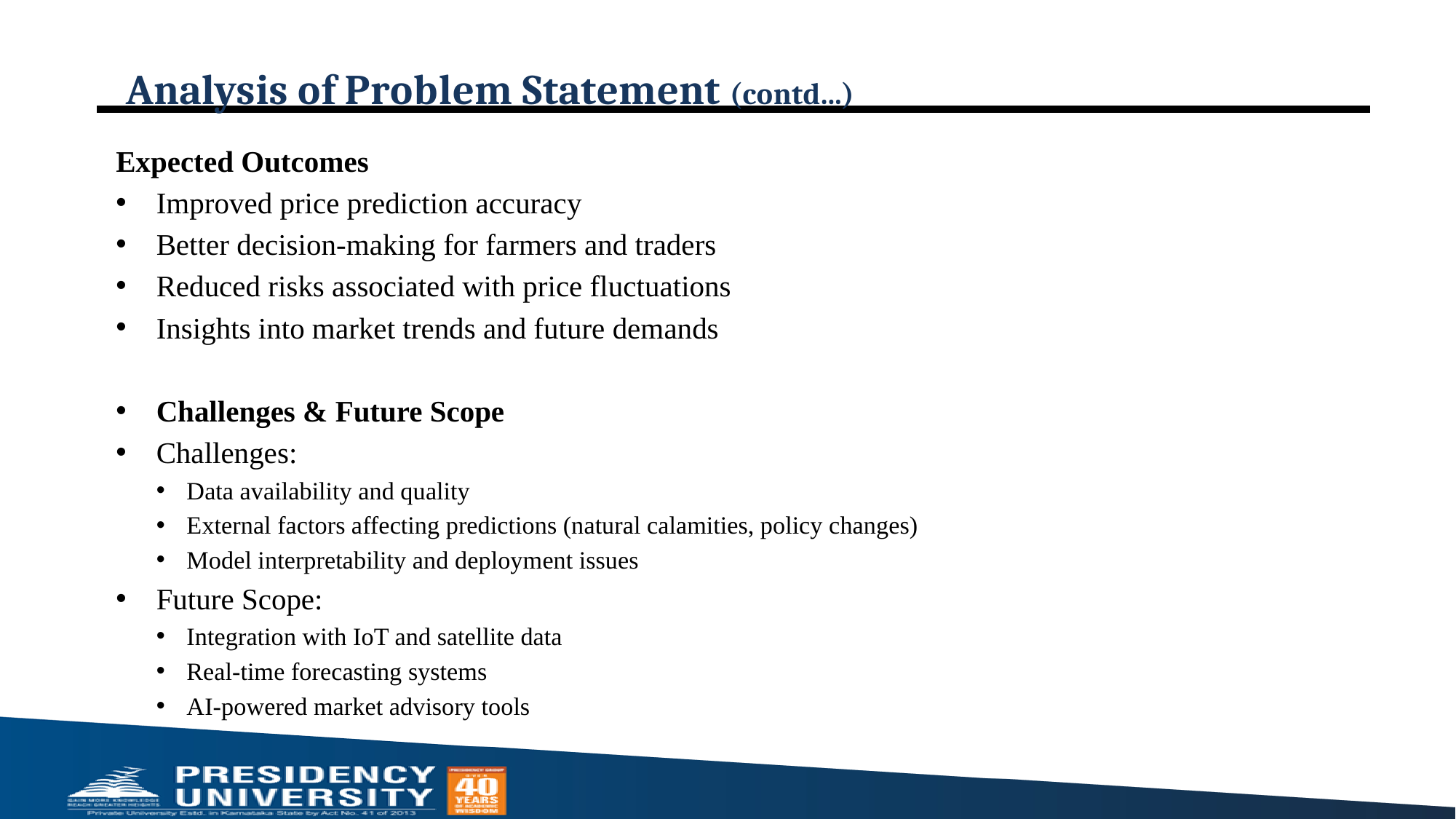

# Analysis of Problem Statement (contd...)
Expected Outcomes
Improved price prediction accuracy
Better decision-making for farmers and traders
Reduced risks associated with price fluctuations
Insights into market trends and future demands

Challenges & Future Scope
Challenges:
Data availability and quality
External factors affecting predictions (natural calamities, policy changes)
Model interpretability and deployment issues
Future Scope:
Integration with IoT and satellite data
Real-time forecasting systems
AI-powered market advisory tools